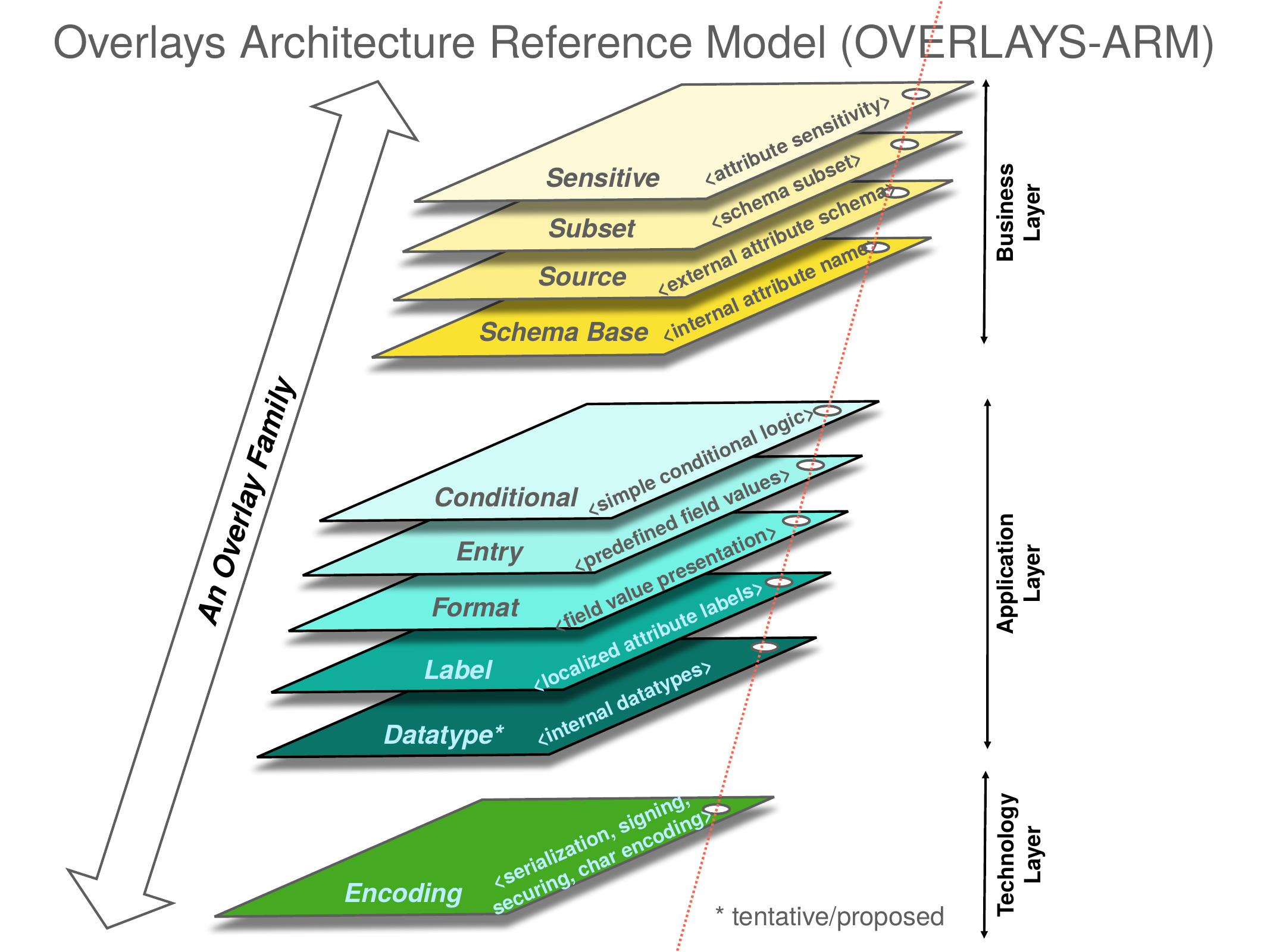

# Overlays Architecture Reference Model (OVERLAYS-ARM)

Business Layer

<attribute sensitivity>
Sensitive

<schema subset>
Subset

<external attribute schema>
Source

<internal attribute name>
Schema Base

Application Layer

<simple conditional logic>
Conditional
 An Overlay Family

<predefined field values>
Entry

<field value presentation>
Format

<localized attribute labels>
Label

<internal datatypes>
Datatype*

Technology Layer

<serialization, signing,
securing, char encoding>
Encoding
* tentative/proposed